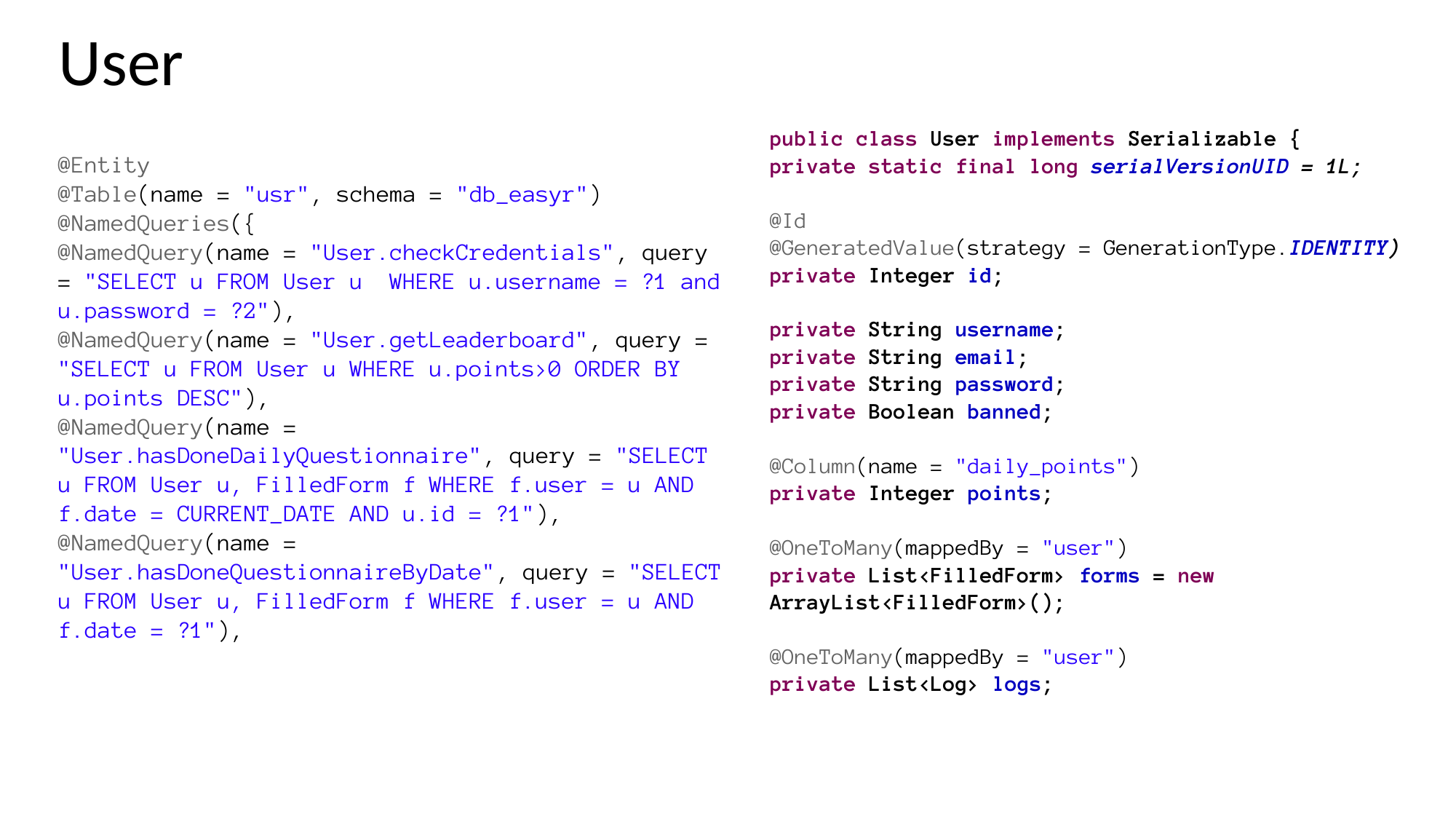

# User

public class User implements Serializable {
private static final long serialVersionUID = 1L;

@Id
@GeneratedValue(strategy = GenerationType.IDENTITY)
private Integer id;

private String username;
private String email;
private String password;
private Boolean banned;

@Column(name = "daily_points")
private Integer points;

@OneToMany(mappedBy = "user")
private List<FilledForm> forms = new ArrayList<FilledForm>();

@OneToMany(mappedBy = "user")
private List<Log> logs;
@Entity
@Table(name = "usr", schema = "db_easyr")
@NamedQueries({
@NamedQuery(name = "User.checkCredentials", query = "SELECT u FROM User u  WHERE u.username = ?1 and u.password = ?2"),
@NamedQuery(name = "User.getLeaderboard", query = "SELECT u FROM User u WHERE u.points>0 ORDER BY u.points DESC"),
@NamedQuery(name = "User.hasDoneDailyQuestionnaire", query = "SELECT u FROM User u, FilledForm f WHERE f.user = u AND f.date = CURRENT_DATE AND u.id = ?1"),
@NamedQuery(name = "User.hasDoneQuestionnaireByDate", query = "SELECT u FROM User u, FilledForm f WHERE f.user = u AND f.date = ?1"),